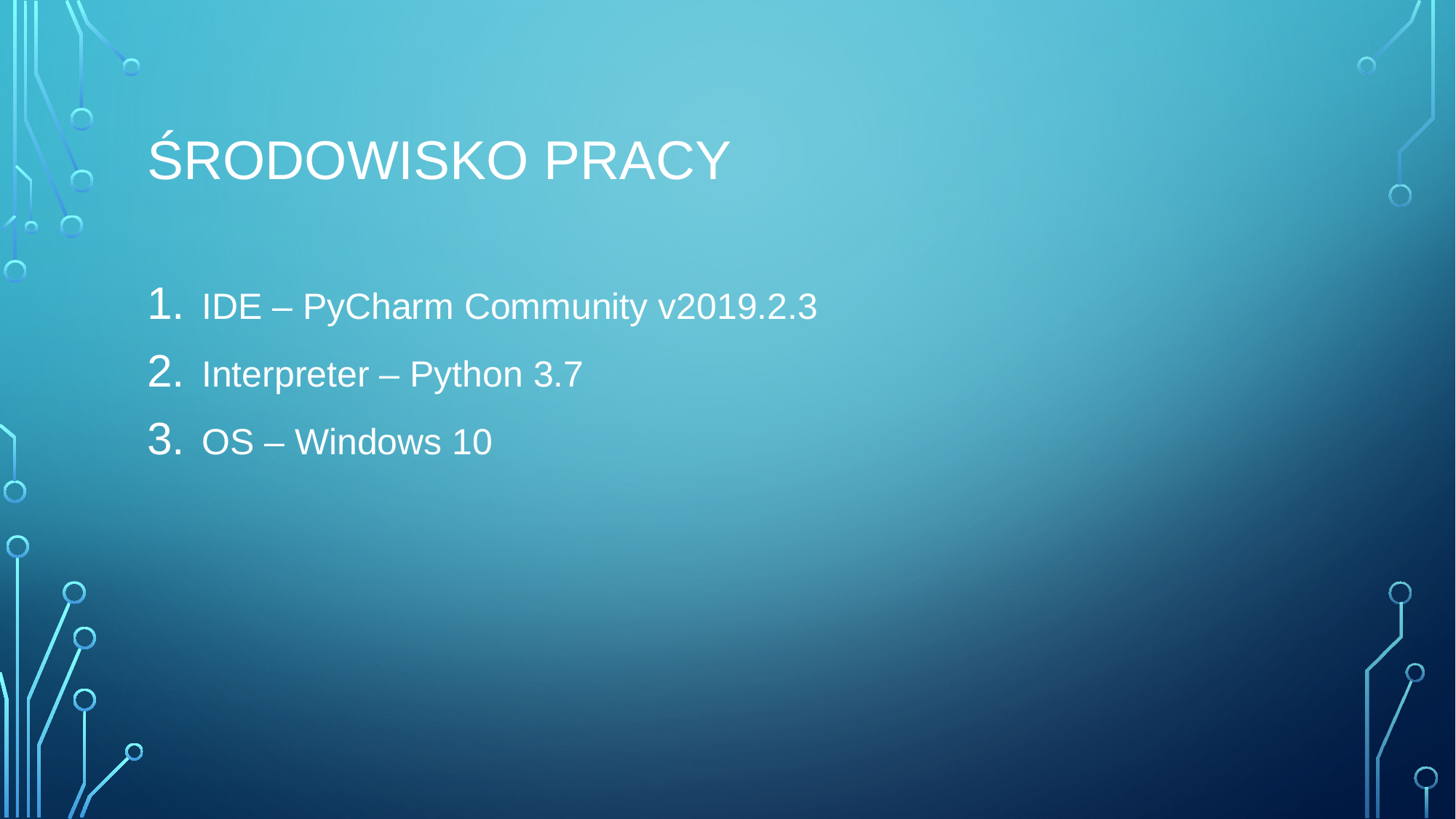

# Środowisko pracy
IDE – PyCharm Community v2019.2.3
Interpreter – Python 3.7
OS – Windows 10